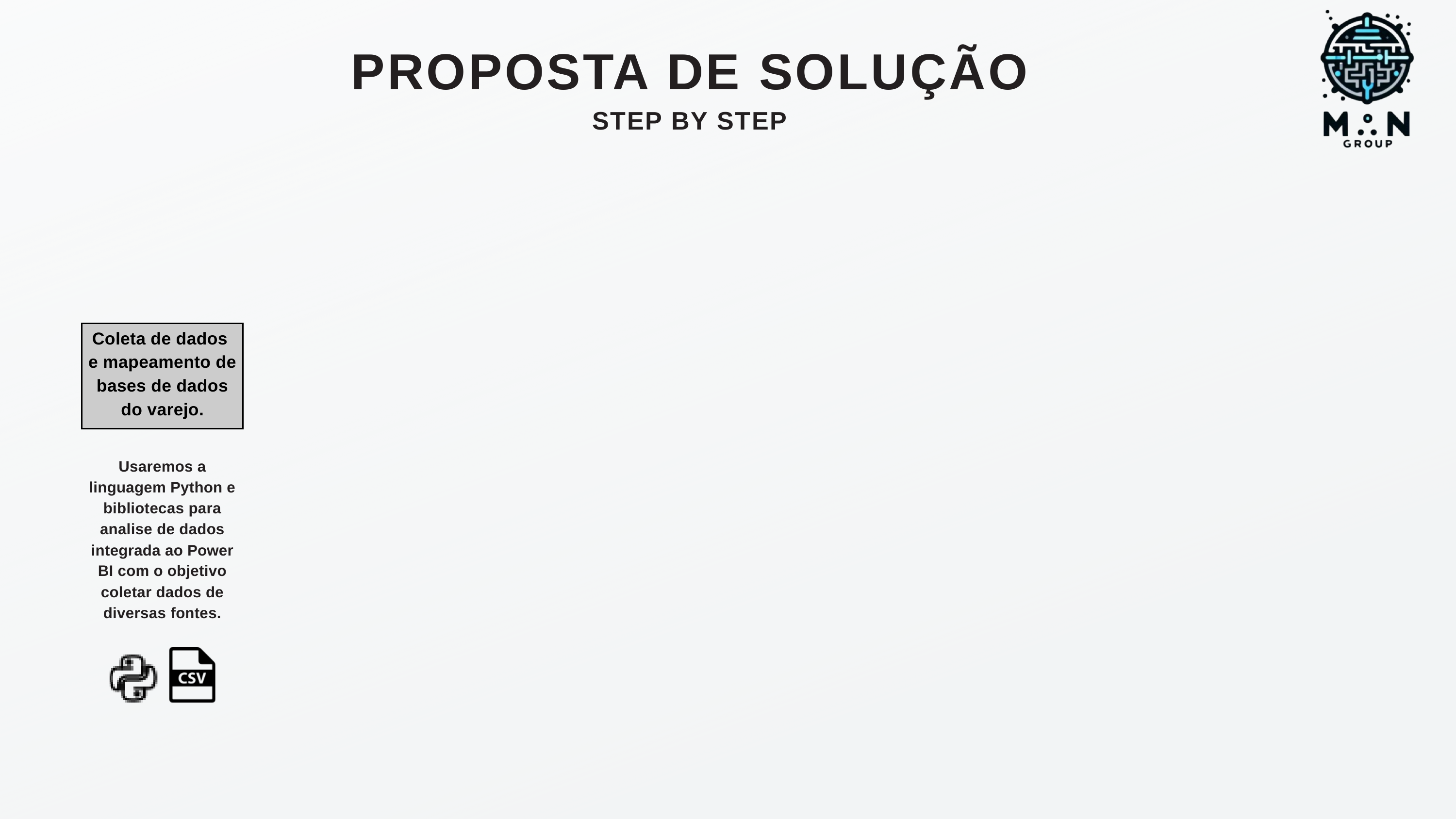

PROPOSTA DE SOLUÇÃO
STEP BY STEP

Coleta de dados
e mapeamento de bases de dados do varejo.
Usaremos a linguagem Python e bibliotecas para analise de dados integrada ao Power BI com o objetivo coletar dados de diversas fontes.